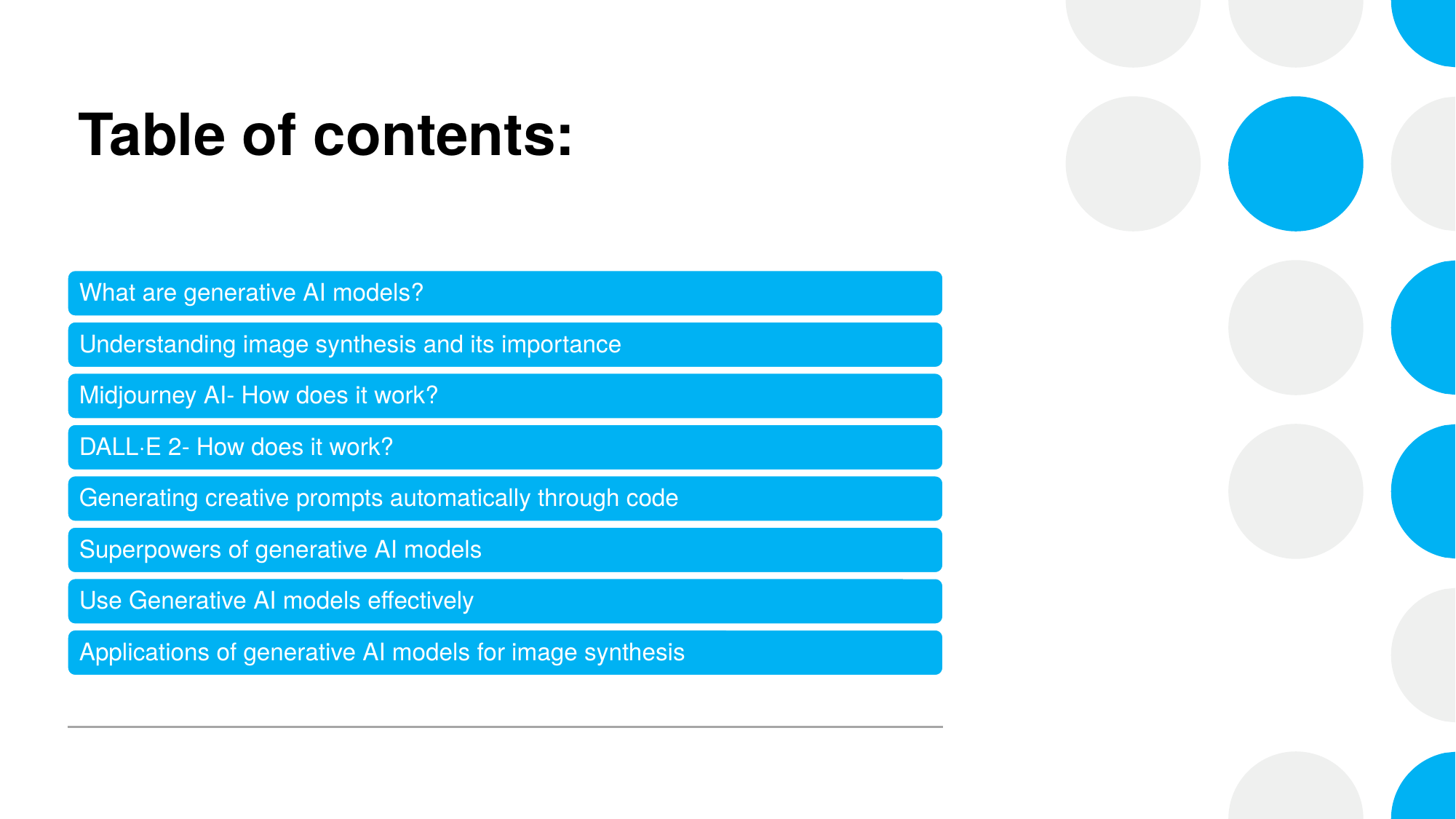

# Table of contents:
What are generative AI models?
Understanding image synthesis and its importance
Midjourney AI- How does it work?
DALL·E 2- How does it work?
Generating creative prompts automatically through code
Superpowers of generative AI models
Use Generative AI models effectively
Applications of generative AI models for image synthesis